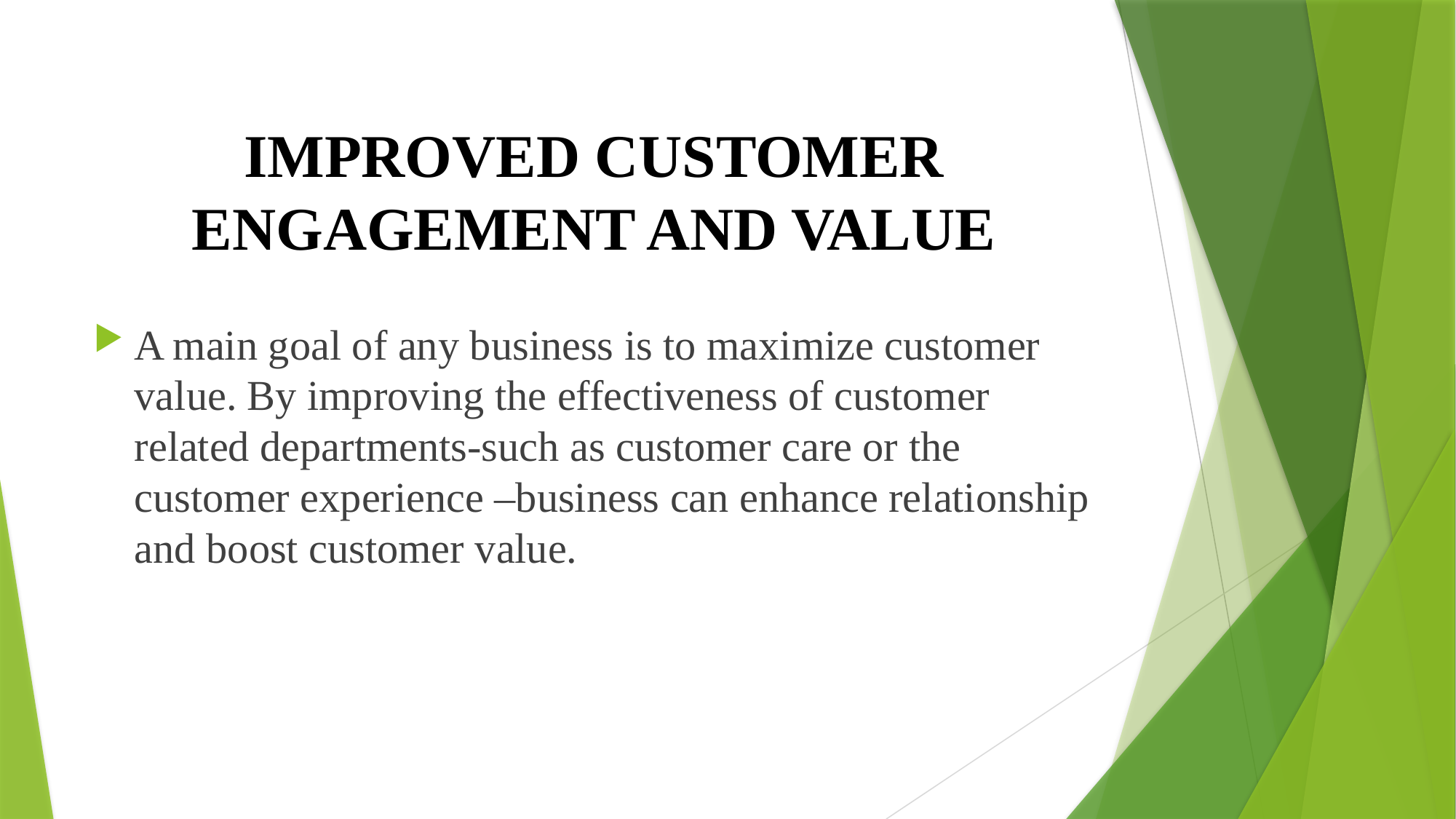

# IMPROVED CUSTOMER ENGAGEMENT AND VALUE
A main goal of any business is to maximize customer value. By improving the effectiveness of customer related departments-such as customer care or the customer experience –business can enhance relationship and boost customer value.